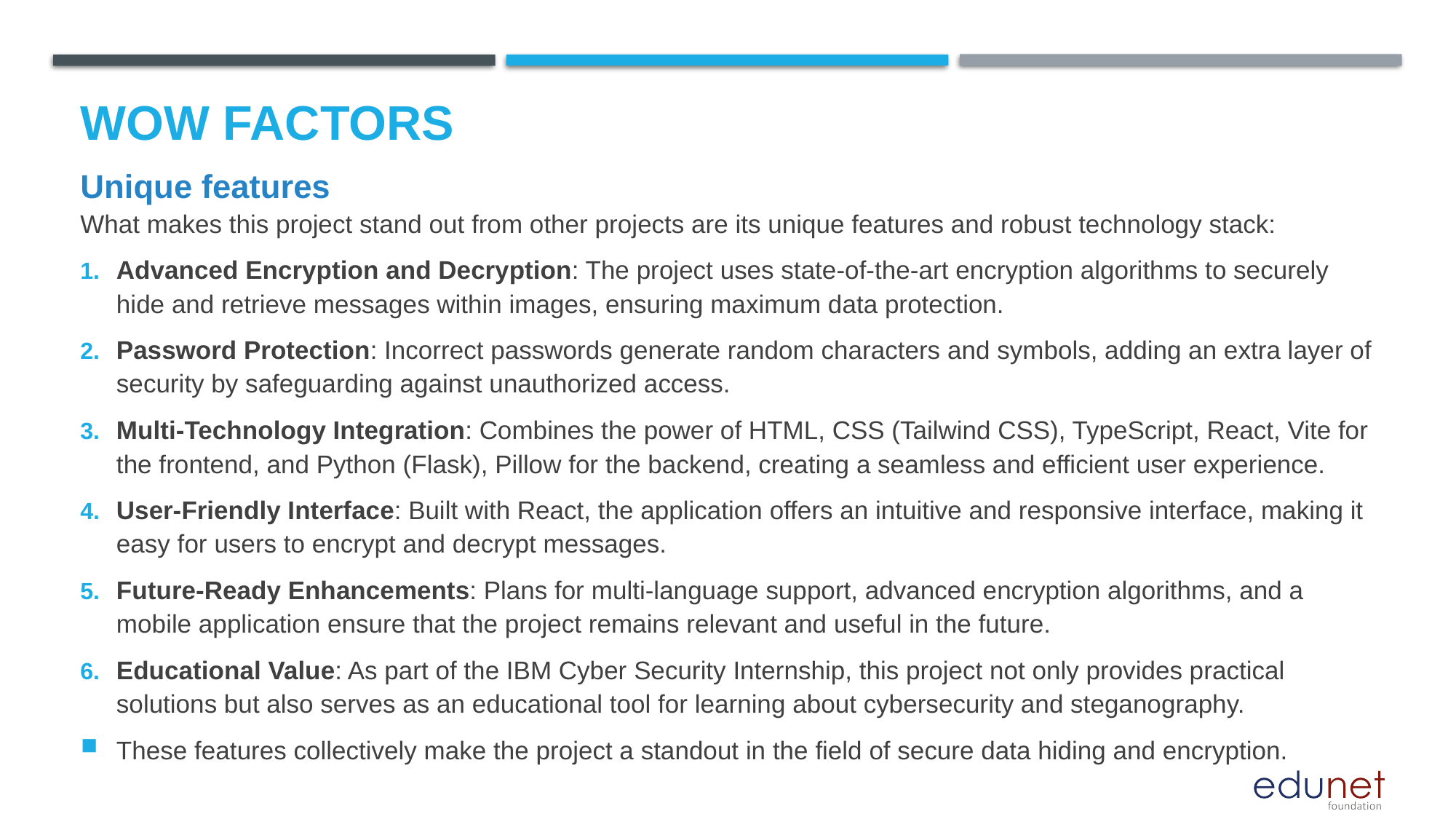

# Wow factors
Unique features
What makes this project stand out from other projects are its unique features and robust technology stack:
Advanced Encryption and Decryption: The project uses state-of-the-art encryption algorithms to securely hide and retrieve messages within images, ensuring maximum data protection.
Password Protection: Incorrect passwords generate random characters and symbols, adding an extra layer of security by safeguarding against unauthorized access.
Multi-Technology Integration: Combines the power of HTML, CSS (Tailwind CSS), TypeScript, React, Vite for the frontend, and Python (Flask), Pillow for the backend, creating a seamless and efficient user experience.
User-Friendly Interface: Built with React, the application offers an intuitive and responsive interface, making it easy for users to encrypt and decrypt messages.
Future-Ready Enhancements: Plans for multi-language support, advanced encryption algorithms, and a mobile application ensure that the project remains relevant and useful in the future.
Educational Value: As part of the IBM Cyber Security Internship, this project not only provides practical solutions but also serves as an educational tool for learning about cybersecurity and steganography.
These features collectively make the project a standout in the field of secure data hiding and encryption.